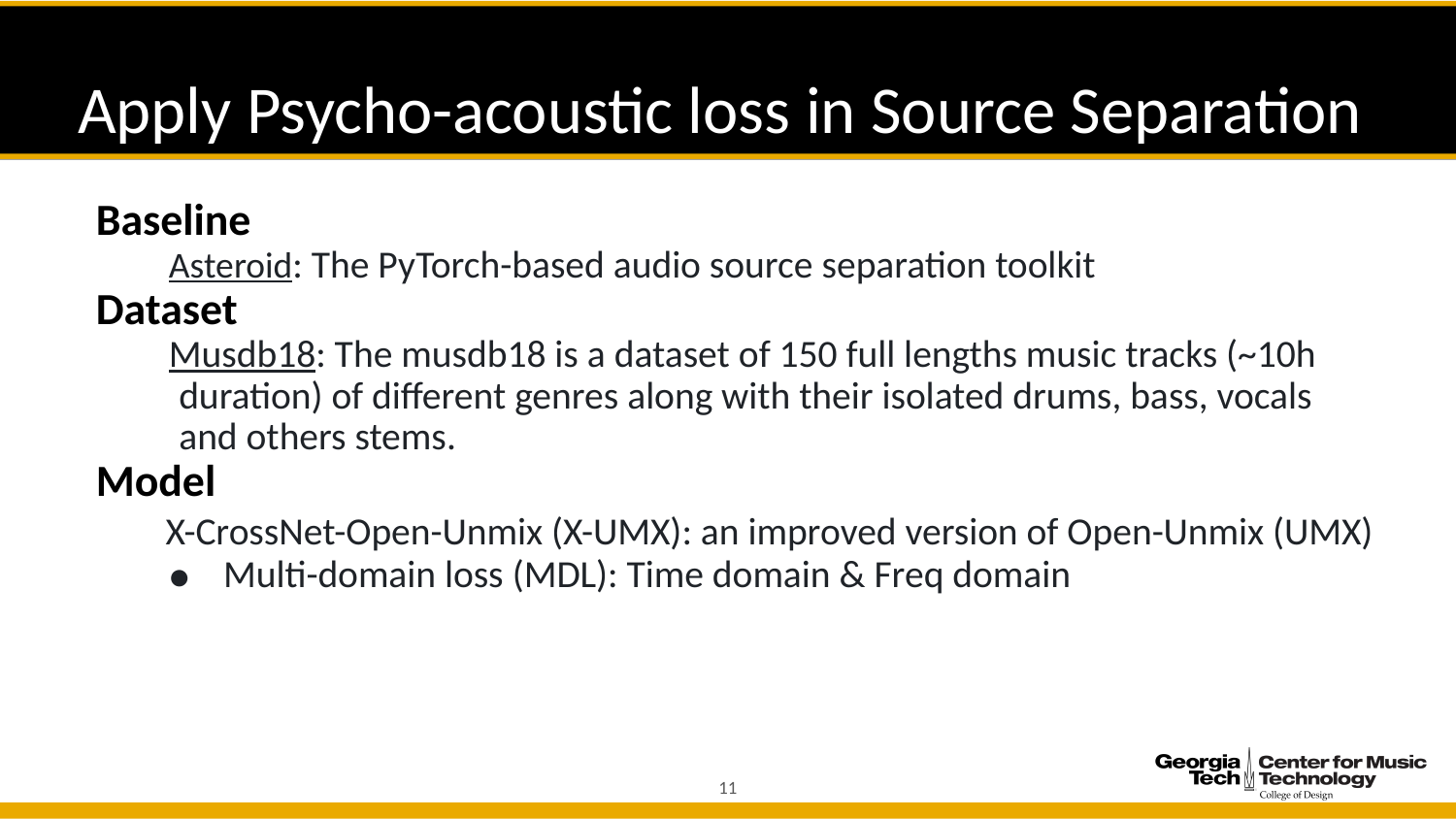

# Apply Psycho-acoustic loss in Source Separation
Baseline
Asteroid: The PyTorch-based audio source separation toolkit
Dataset
Musdb18: The musdb18 is a dataset of 150 full lengths music tracks (~10h duration) of different genres along with their isolated drums, bass, vocals and others stems.
Model
       X-CrossNet-Open-Unmix (X-UMX): an improved version of Open-Unmix (UMX)
Multi-domain loss (MDL): Time domain & Freq domain